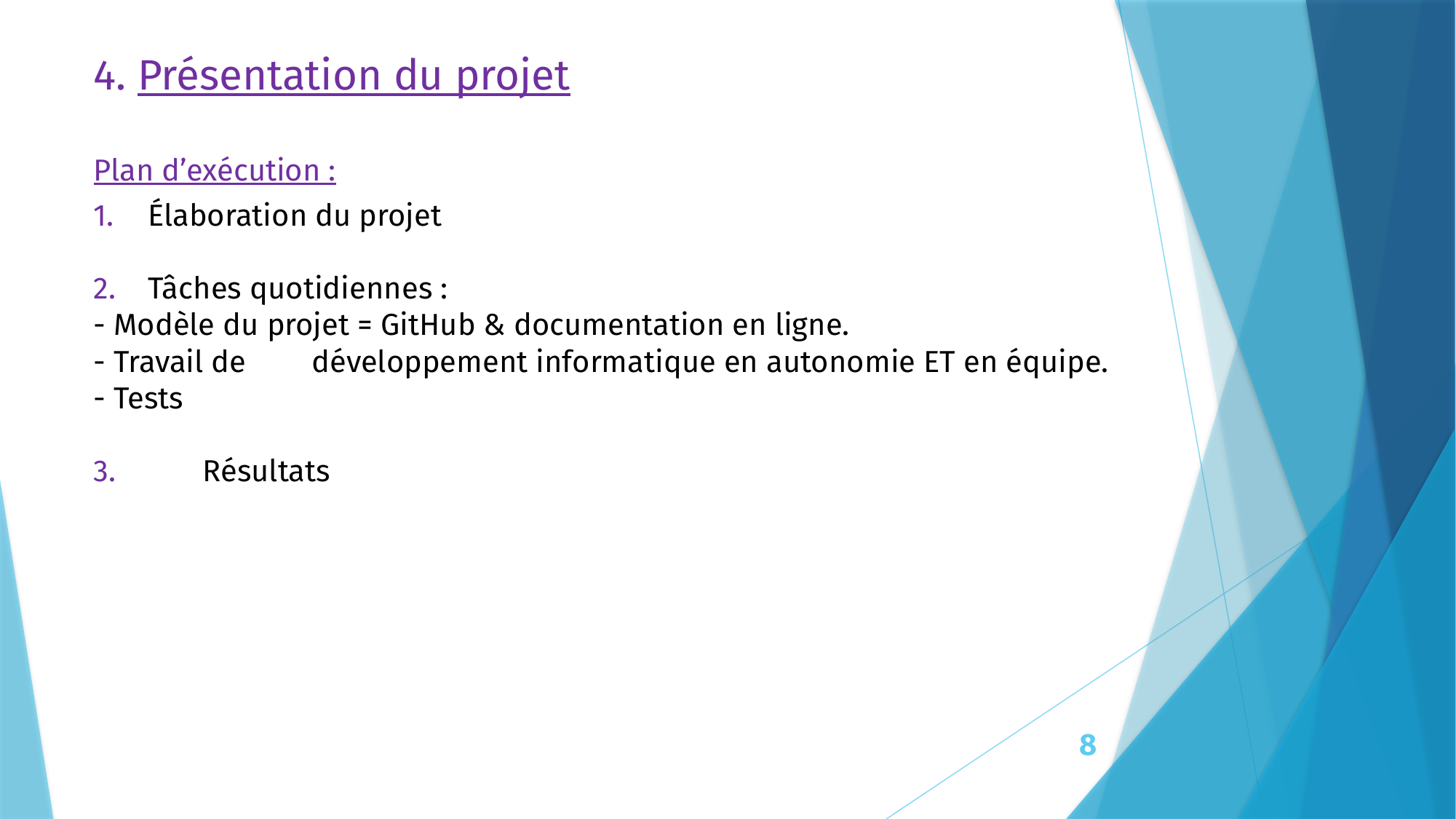

4. Présentation du projet

Plan d’exécution :
Élaboration du projet

Tâches quotidiennes :
- Modèle du projet = GitHub & documentation en ligne.
- Travail de 	développement informatique en autonomie ET en équipe.
- Tests

3.	Résultats

8